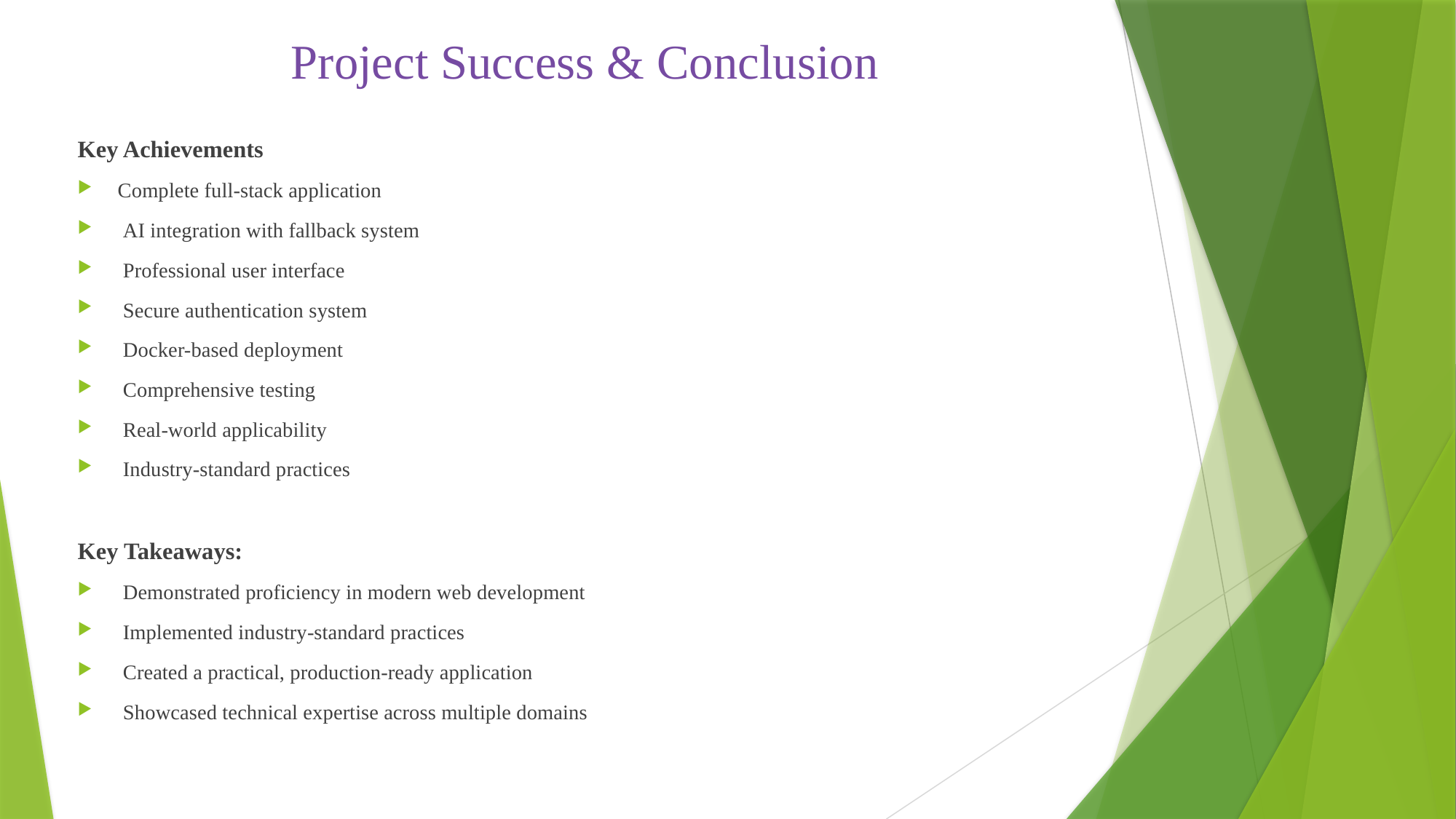

# Project Success & Conclusion
Key Achievements
Complete full-stack application
 AI integration with fallback system
 Professional user interface
 Secure authentication system
 Docker-based deployment
 Comprehensive testing
 Real-world applicability
 Industry-standard practices

Key Takeaways:
 Demonstrated proficiency in modern web development
 Implemented industry-standard practices
 Created a practical, production-ready application
 Showcased technical expertise across multiple domains